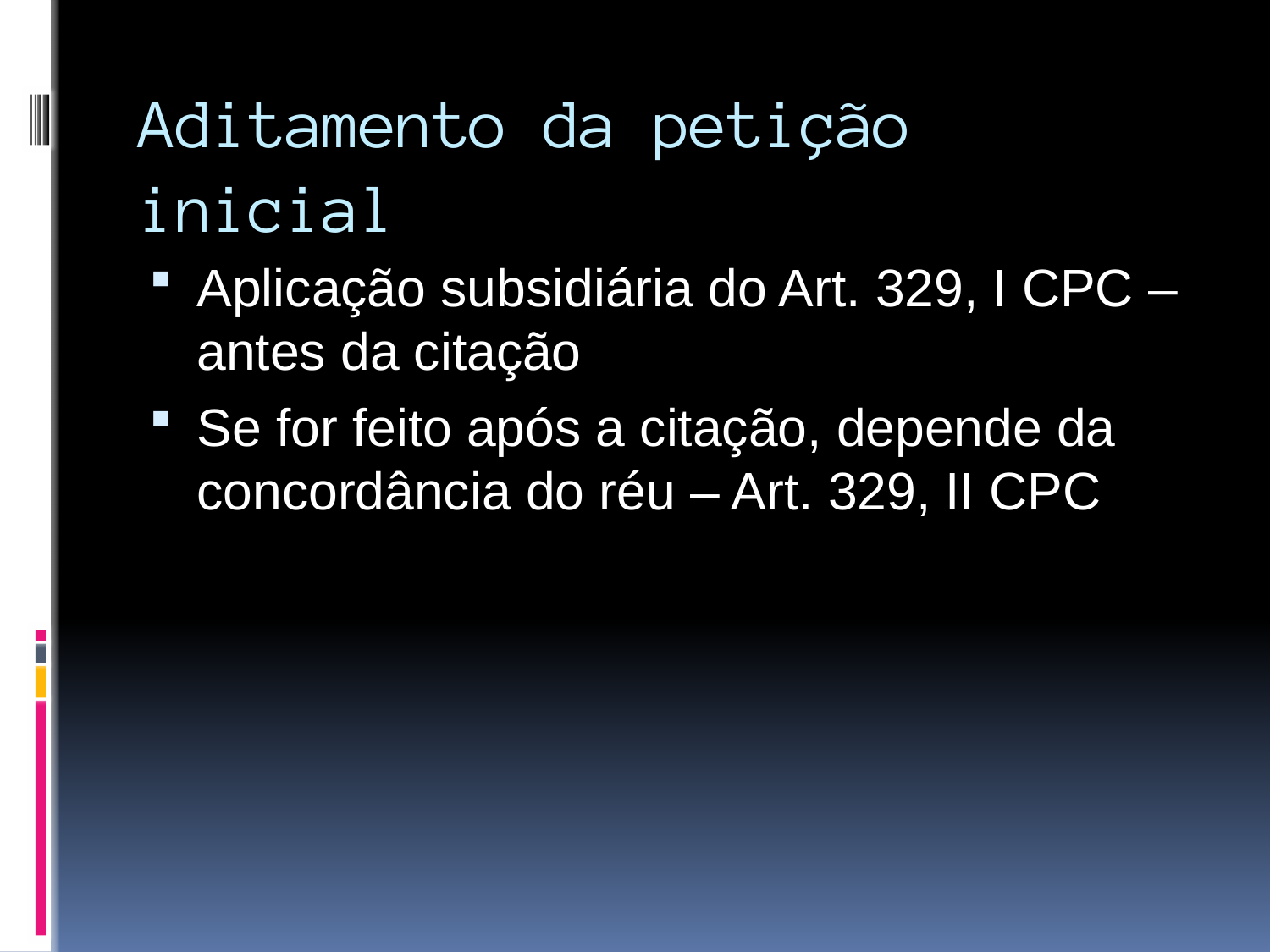

# Aditamento da petição inicial
Aplicação subsidiária do Art. 329, I CPC – antes da citação
Se for feito após a citação, depende da concordância do réu – Art. 329, II CPC